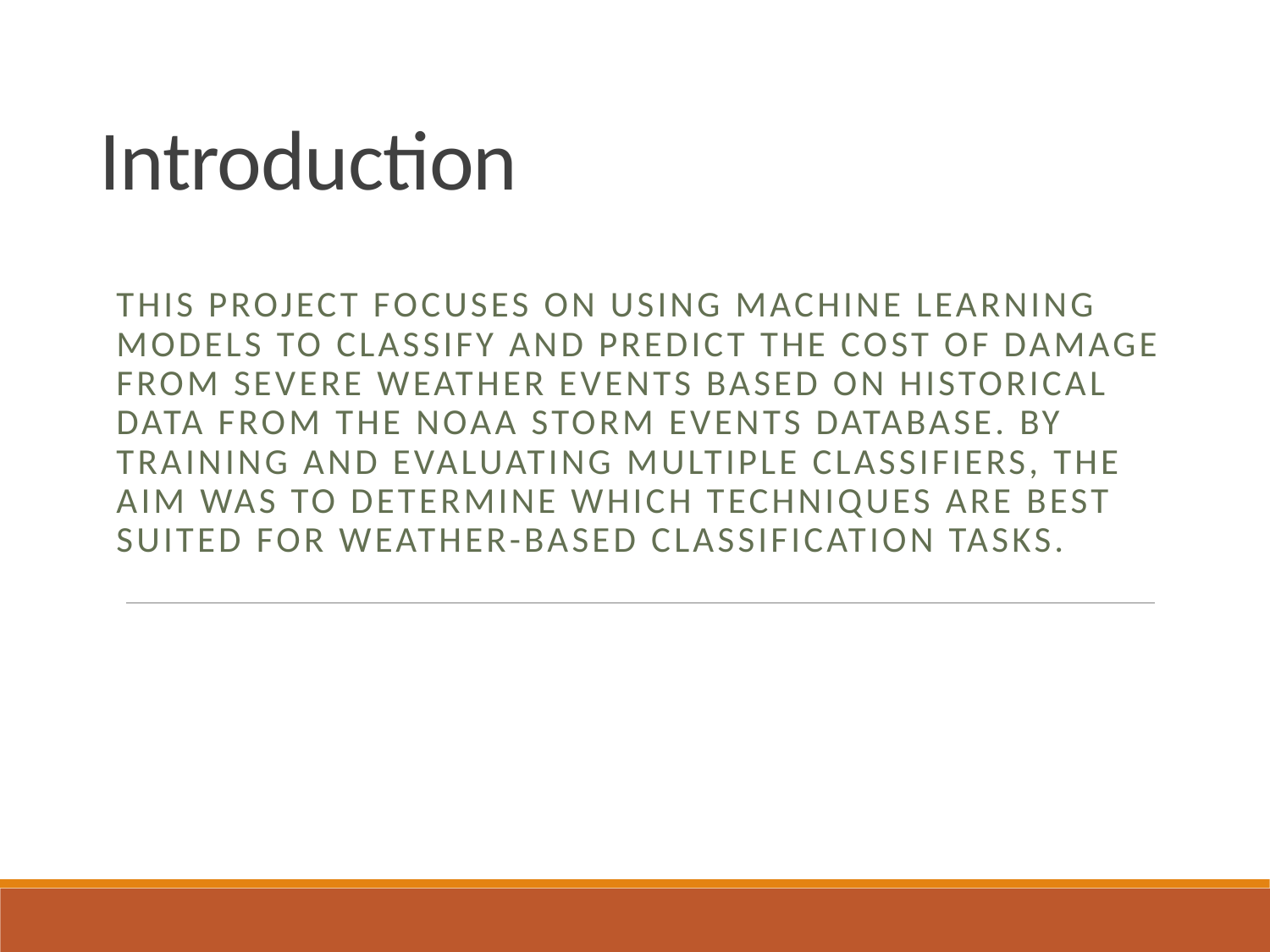

# Introduction
This project focuses on using machine learning models to classify and predict The Cost of Damage from severe weather events based on historical data from the NOAA Storm Events Database. By training and evaluating multiple classifiers, the aim was to determine which techniques are best suited for weather-based classification tasks.